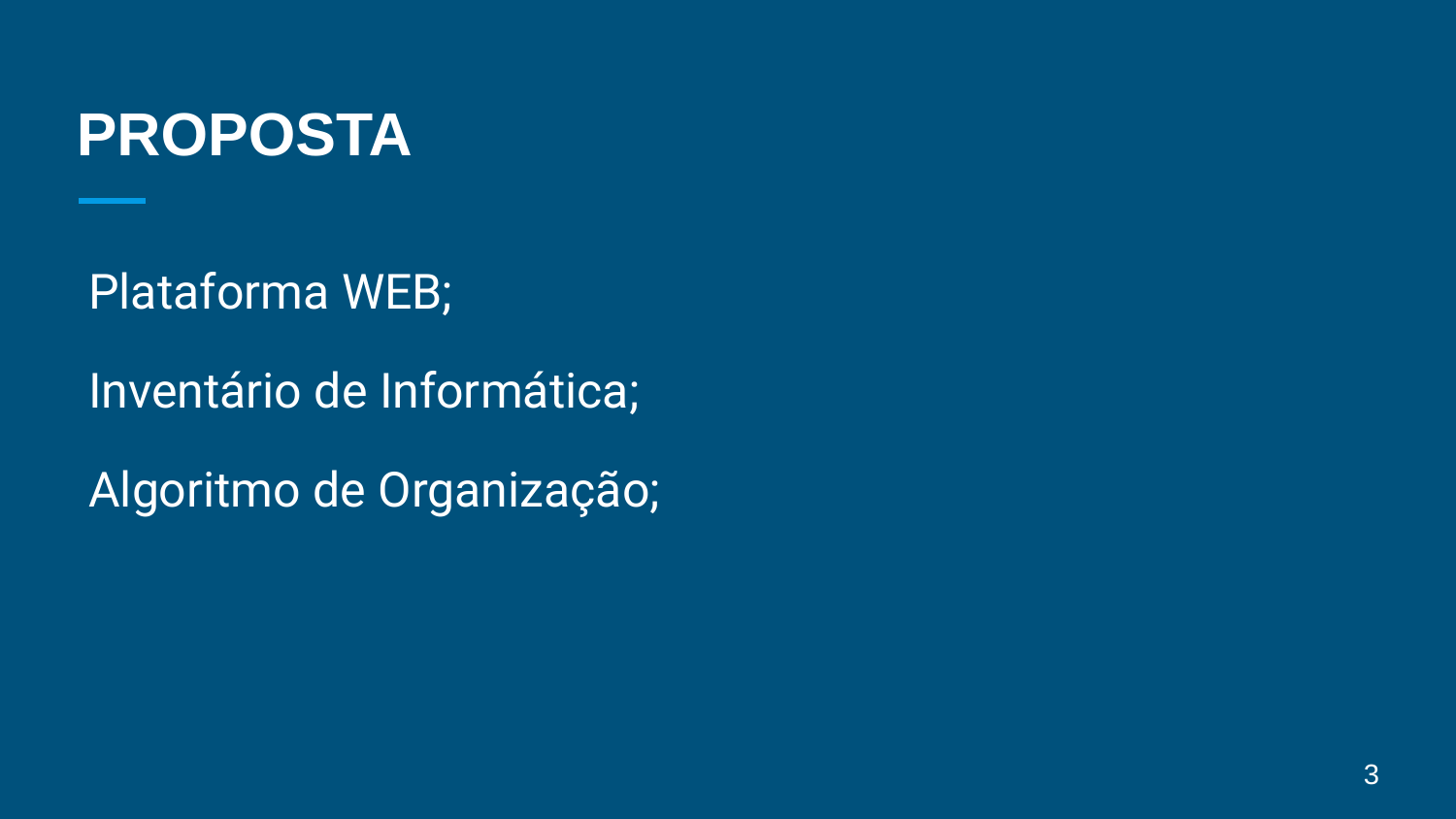

# PROPOSTA
Plataforma WEB;
Inventário de Informática;
Algoritmo de Organização;
3